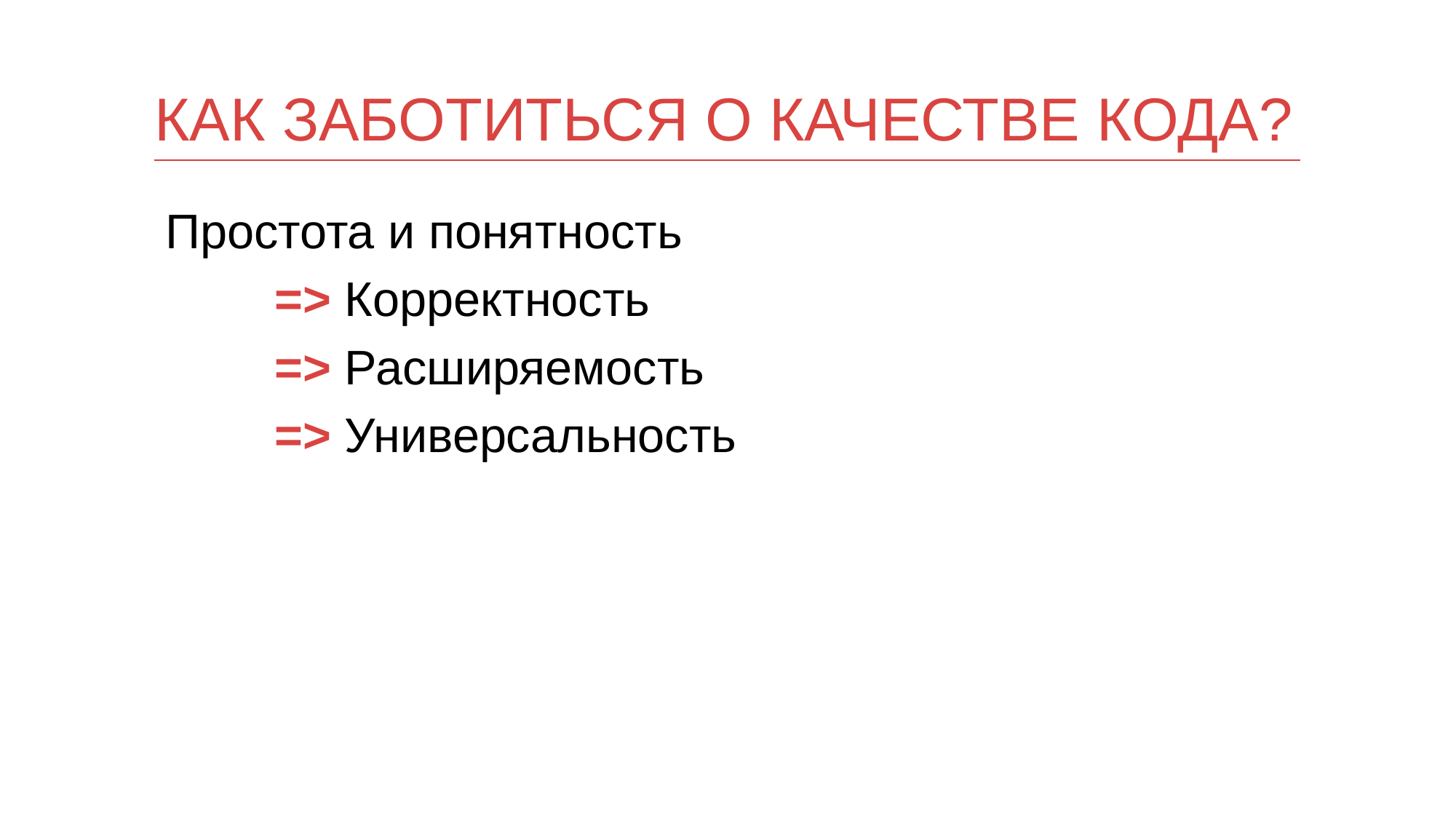

# Как заботиться о качестве кода?
Простота и понятность
	=> Корректность
	=> Расширяемость
	=> Универсальность